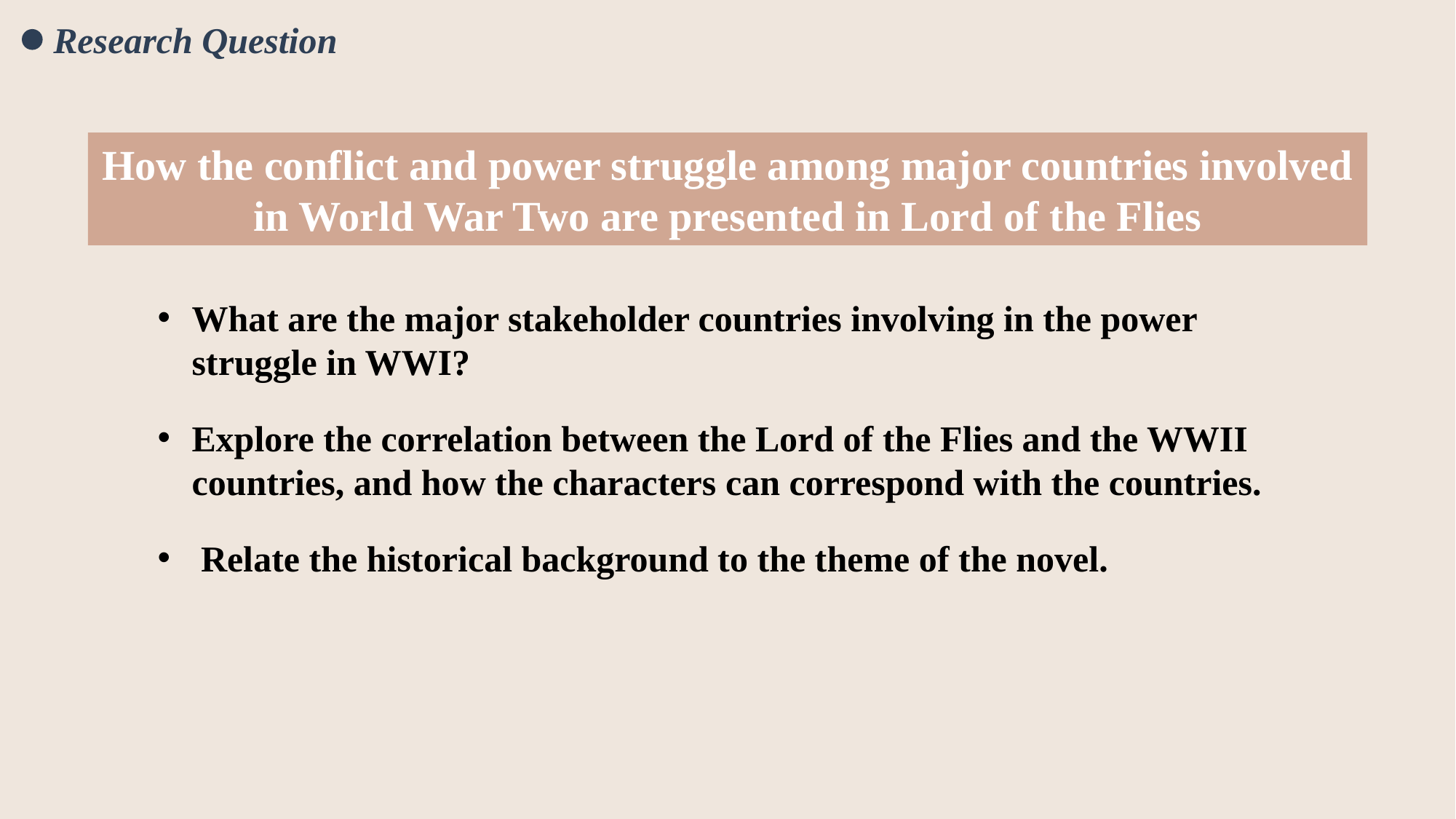

Research Question

How the conflict and power struggle among major countries involved in World War Two are presented in Lord of the Flies
What are the major stakeholder countries involving in the power struggle in WWI?

Explore the correlation between the Lord of the Flies and the WWII countries, and how the characters can correspond with the countries.

 Relate the historical background to the theme of the novel.